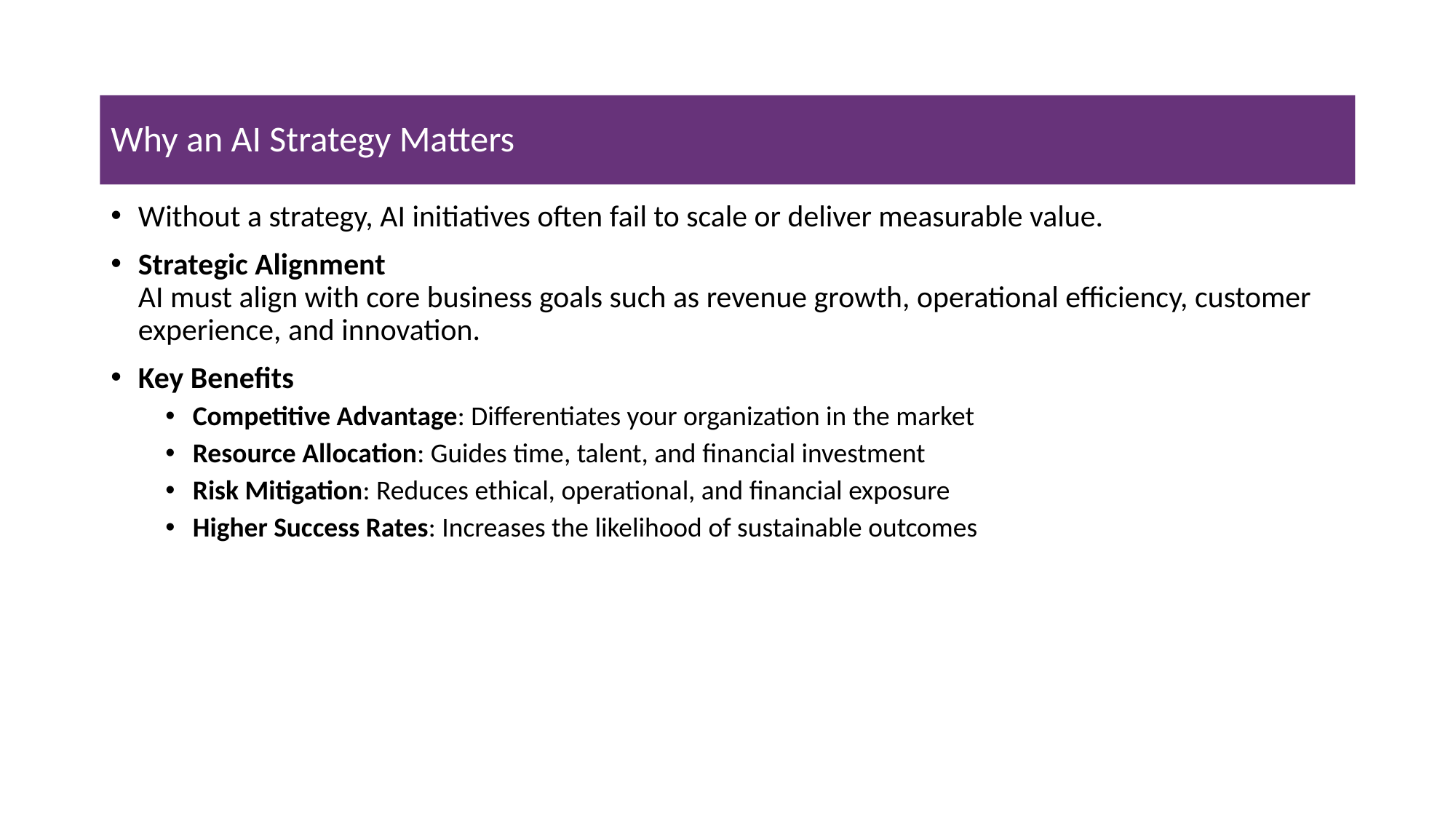

# Why an AI Strategy Matters
Without a strategy, AI initiatives often fail to scale or deliver measurable value.
Strategic Alignment
AI must align with core business goals such as revenue growth, operational efficiency, customer experience, and innovation.
Key Benefits
Competitive Advantage: Differentiates your organization in the market
Resource Allocation: Guides time, talent, and financial investment
Risk Mitigation: Reduces ethical, operational, and financial exposure
Higher Success Rates: Increases the likelihood of sustainable outcomes